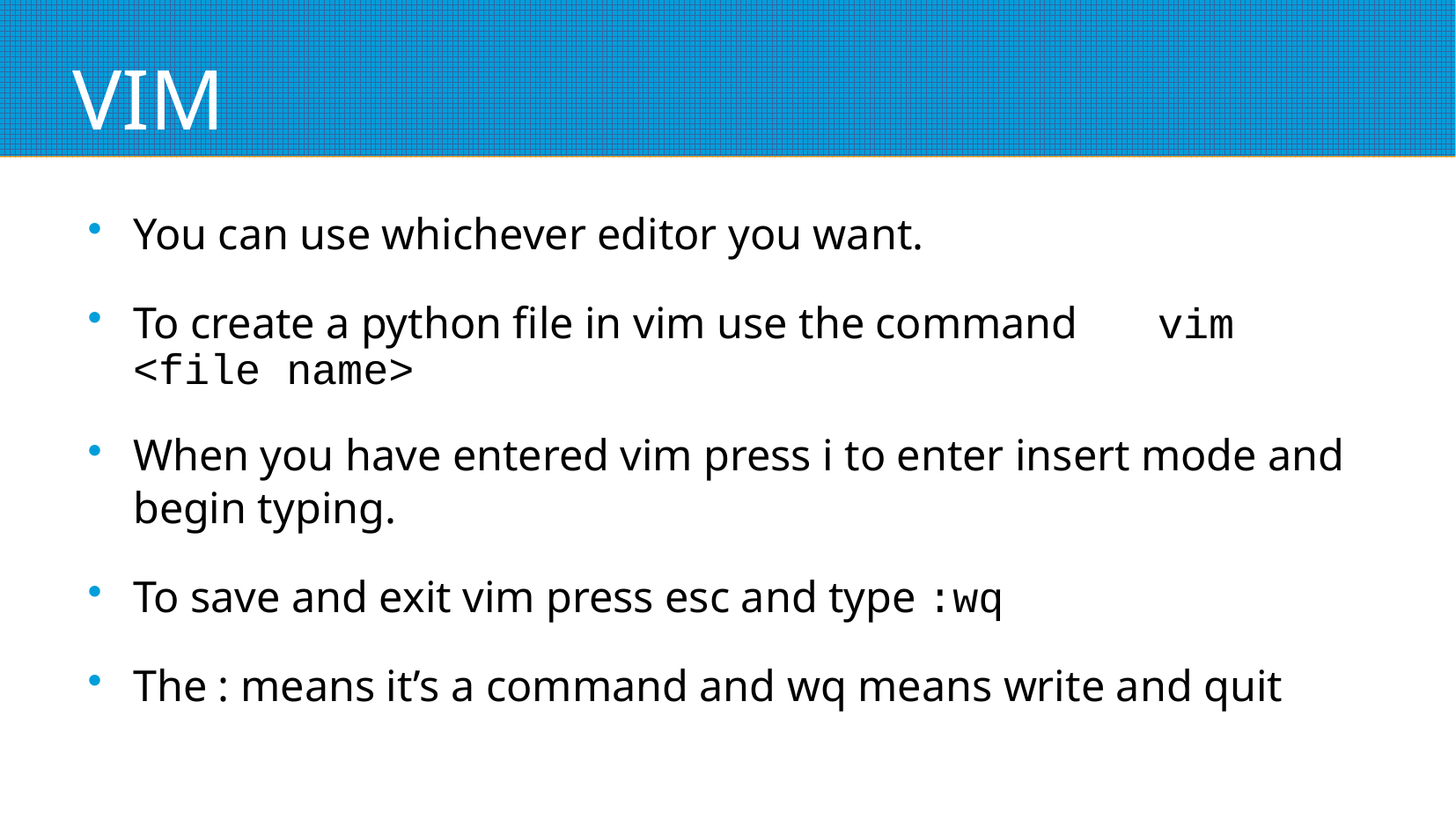

# VIM
You can use whichever editor you want.
To create a python file in vim use the command 		vim <file name>
When you have entered vim press i to enter insert mode and begin typing.
To save and exit vim press esc and type :wq
The : means it’s a command and wq means write and quit